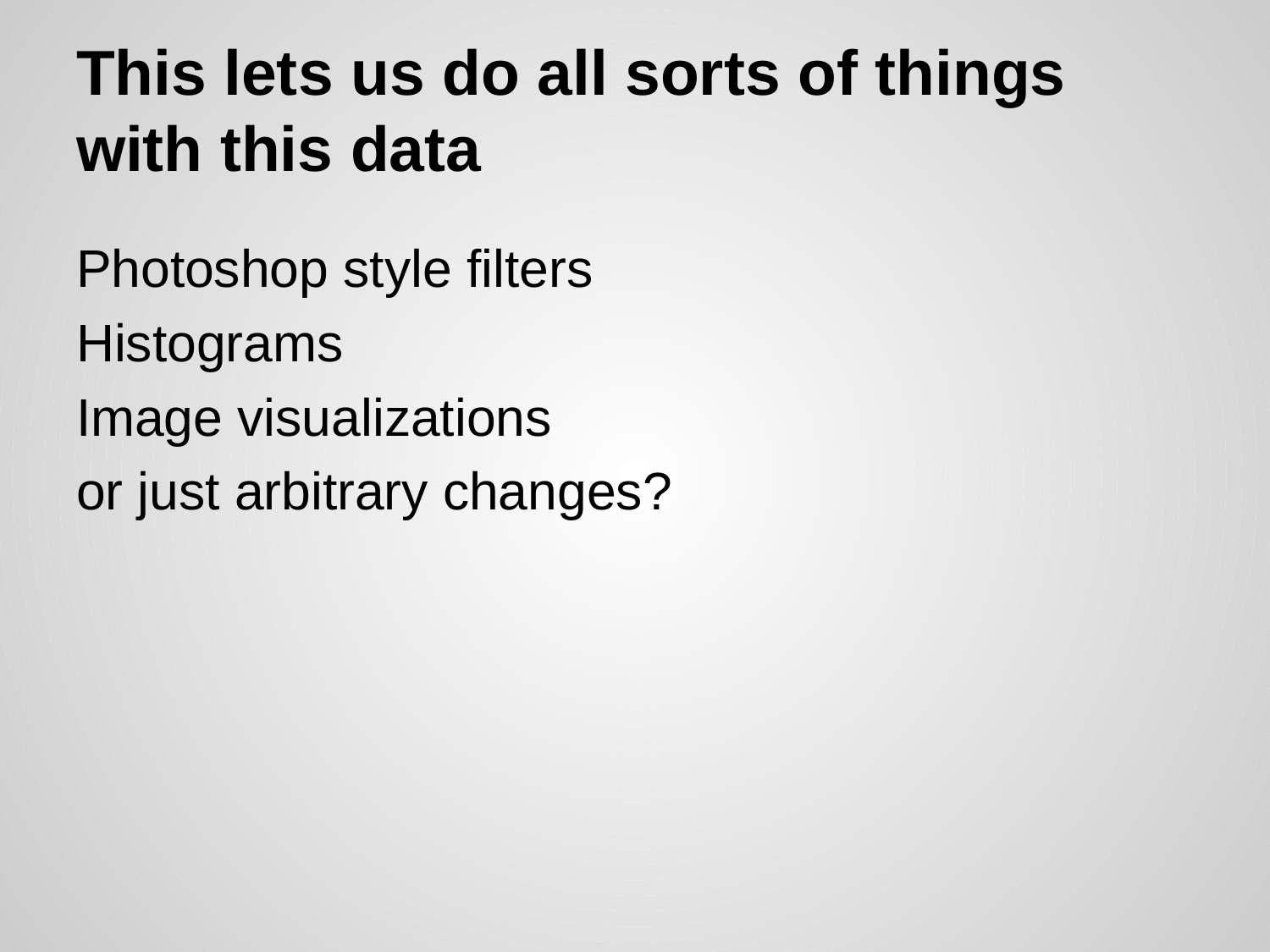

# This lets us do all sorts of things with this data
Photoshop style filters
Histograms
Image visualizations
or just arbitrary changes?